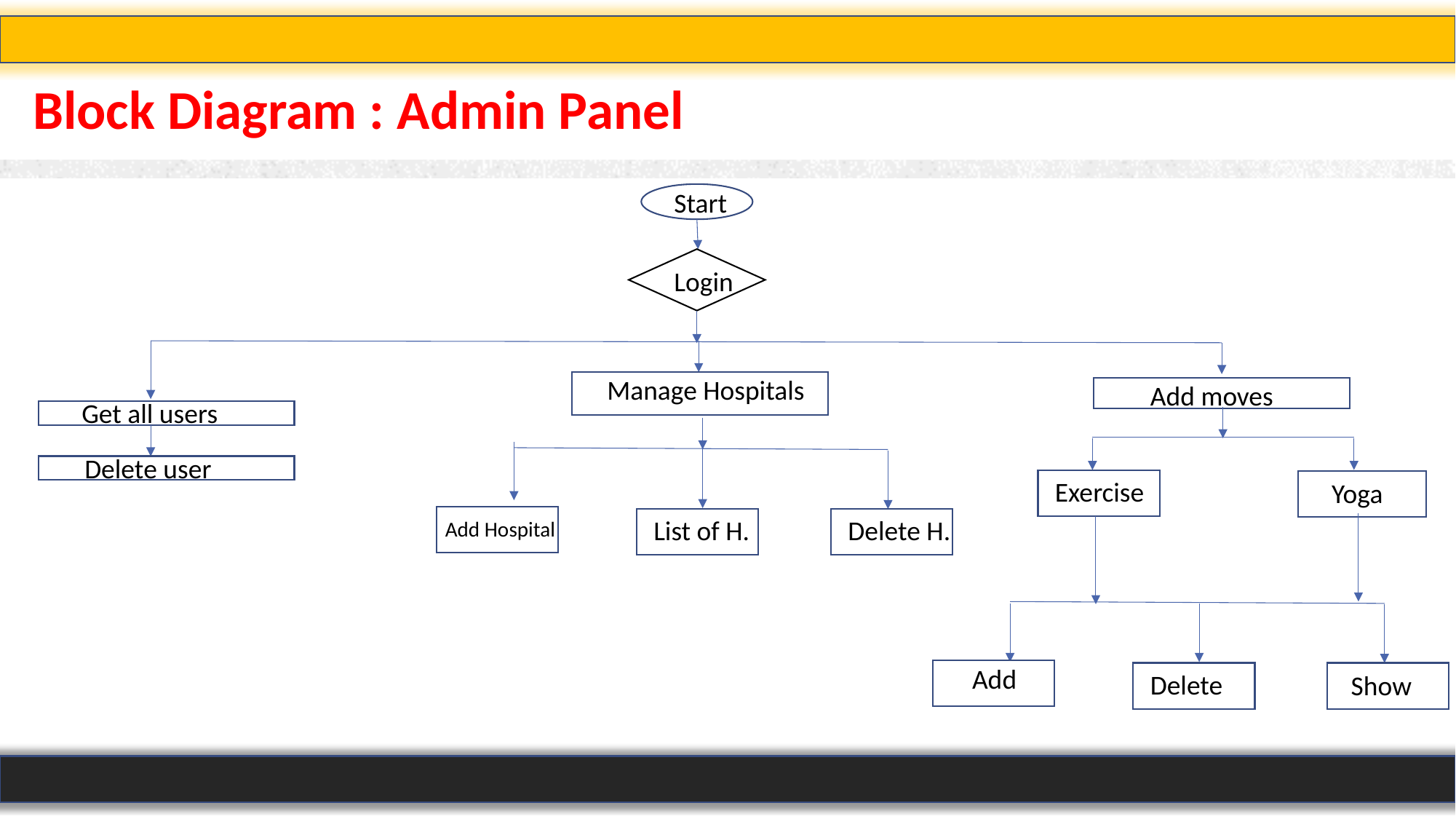

# Block Diagram : Admin Panel

Start

Login
Manage Hospitals

Add moves

Get all users

Delete user

Exercise

Yoga

List of H.
Delete H.

Add Hospital
Add

Delete

Show

13